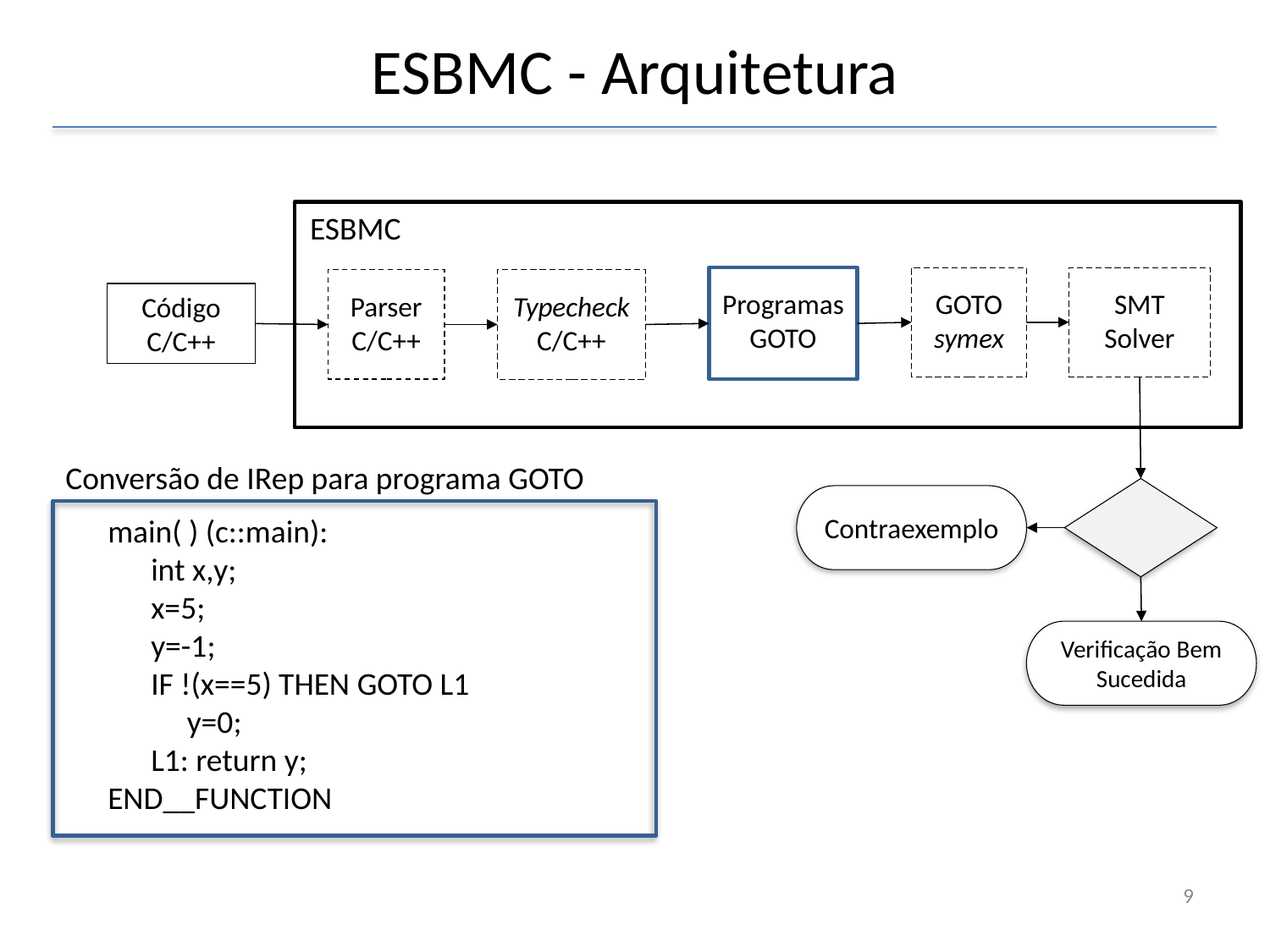

ESBMC - Arquitetura

ESBMC

GOTO
symex

SMT Solver

Programas
GOTO

Parser
C/C++

Typecheck
C/C++

Código
C/C++
Conversão de IRep para programa GOTO

Contraexemplo

main( ) (c::main):
      int x,y;
      x=5;
      y=-1;
      IF !(x==5) THEN GOTO L1
           y=0;
      L1: return y;
END__FUNCTION
Verificação Bem Sucedida
9